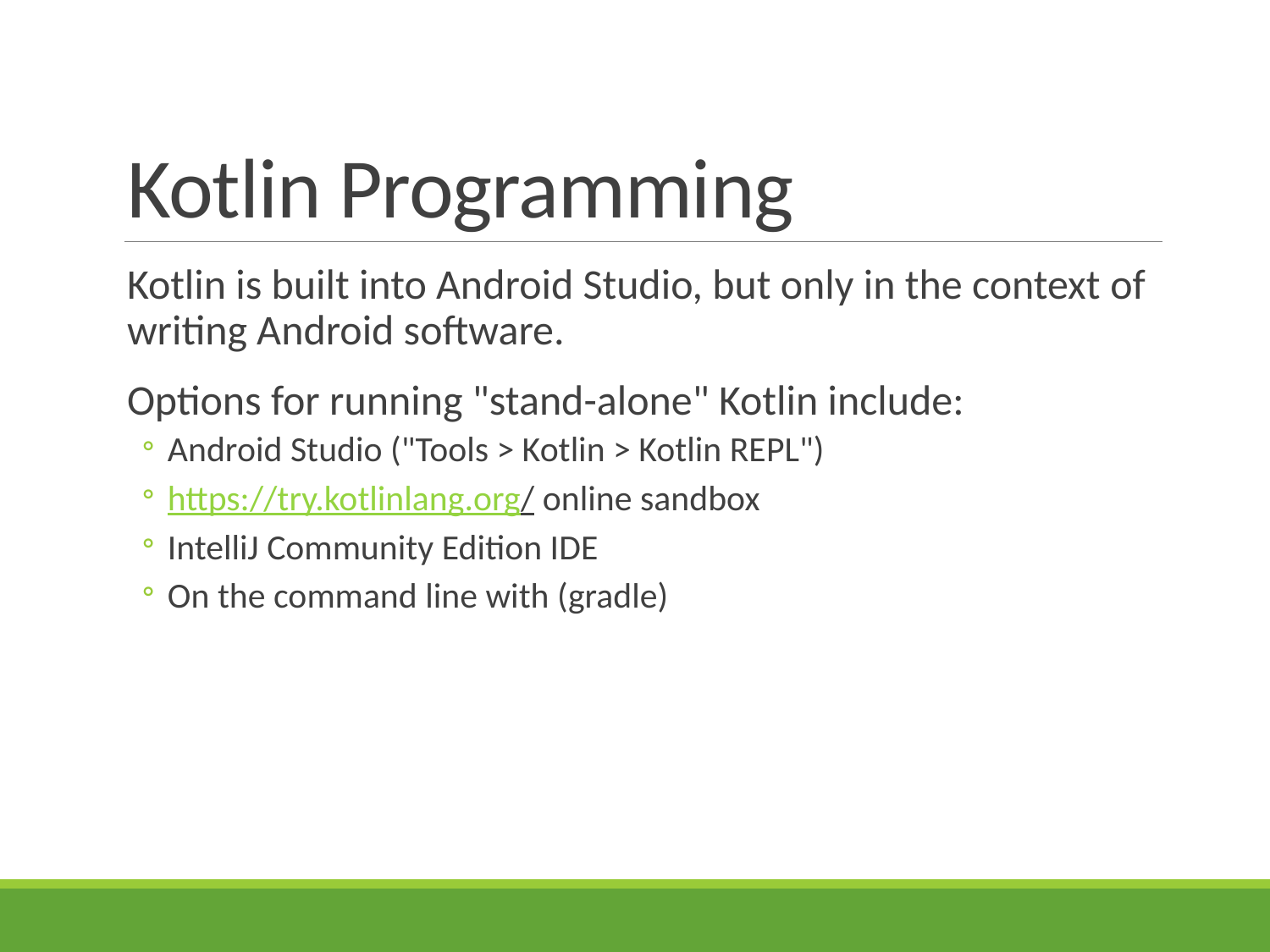

# Kotlin Programming
Kotlin is built into Android Studio, but only in the context of writing Android software.
Options for running "stand-alone" Kotlin include:
Android Studio ("Tools > Kotlin > Kotlin REPL")
https://try.kotlinlang.org/ online sandbox
IntelliJ Community Edition IDE
On the command line with (gradle)